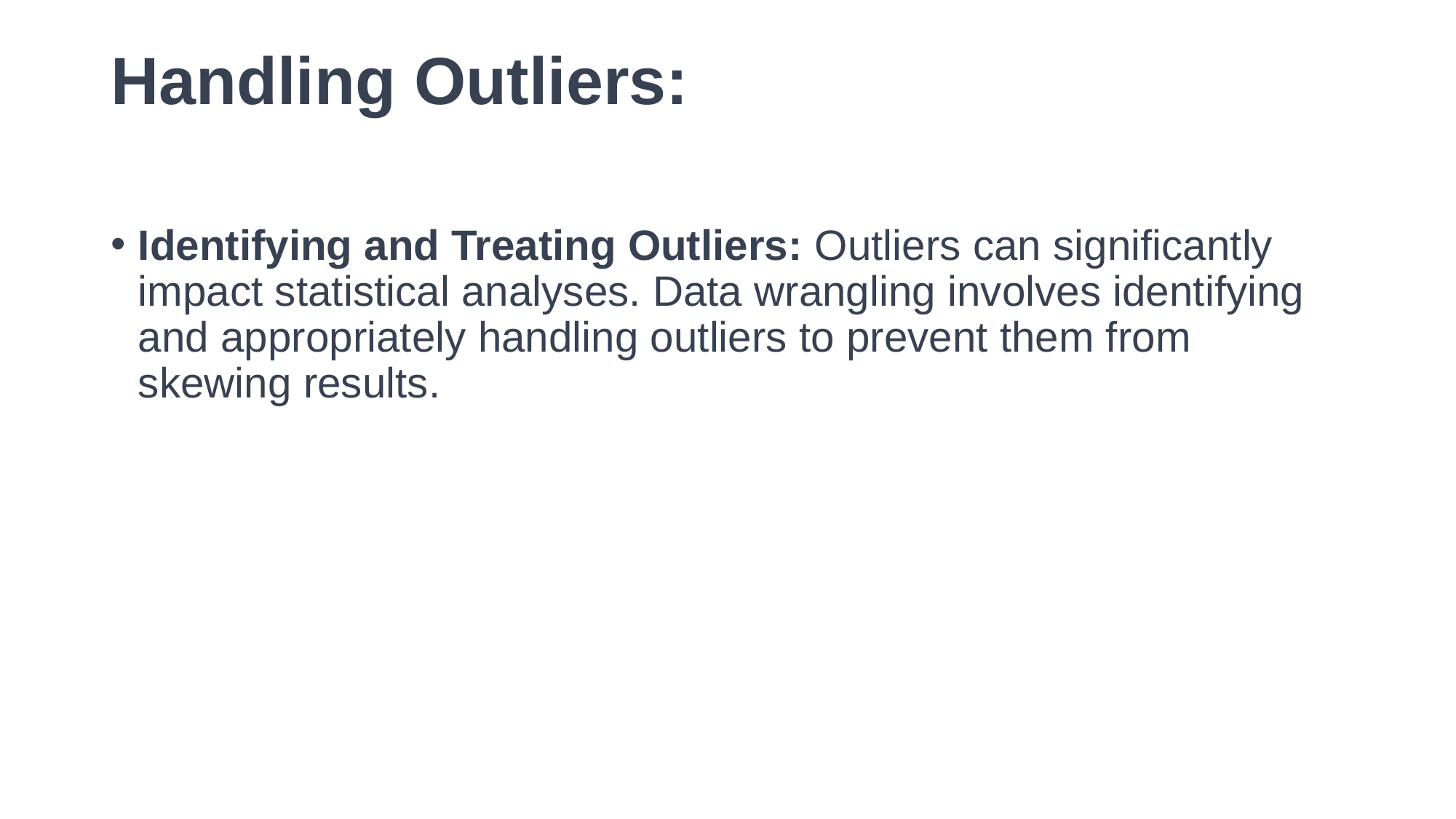

# Handling Outliers:
Identifying and Treating Outliers: Outliers can significantly impact statistical analyses. Data wrangling involves identifying and appropriately handling outliers to prevent them from skewing results.